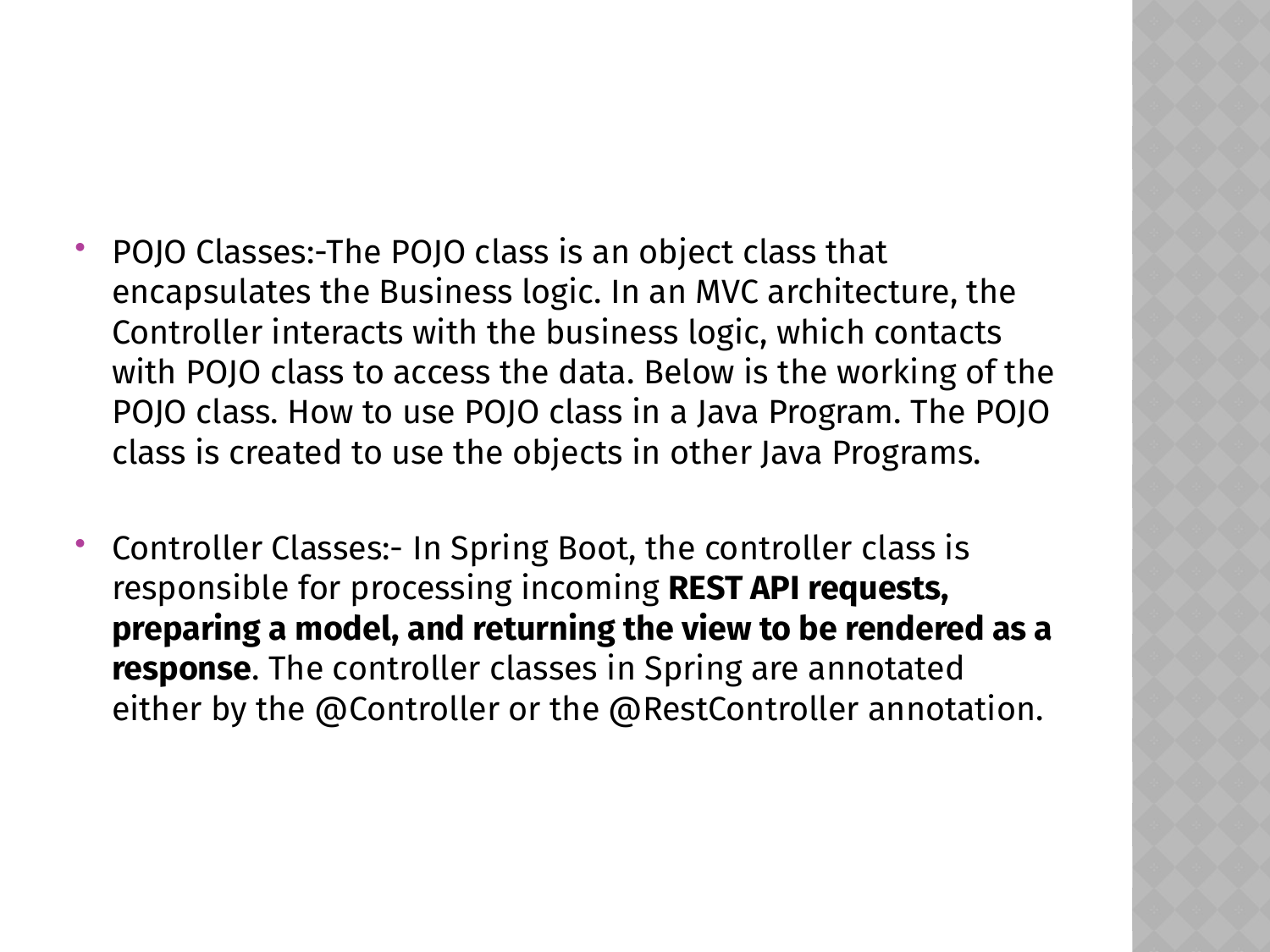

POJO Classes:-The POJO class is an object class that encapsulates the Business logic. In an MVC architecture, the Controller interacts with the business logic, which contacts with POJO class to access the data. Below is the working of the POJO class. How to use POJO class in a Java Program. The POJO class is created to use the objects in other Java Programs.

Controller Classes:- In Spring Boot, the controller class is responsible for processing incoming REST API requests, preparing a model, and returning the view to be rendered as a response. The controller classes in Spring are annotated either by the @Controller or the @RestController annotation.